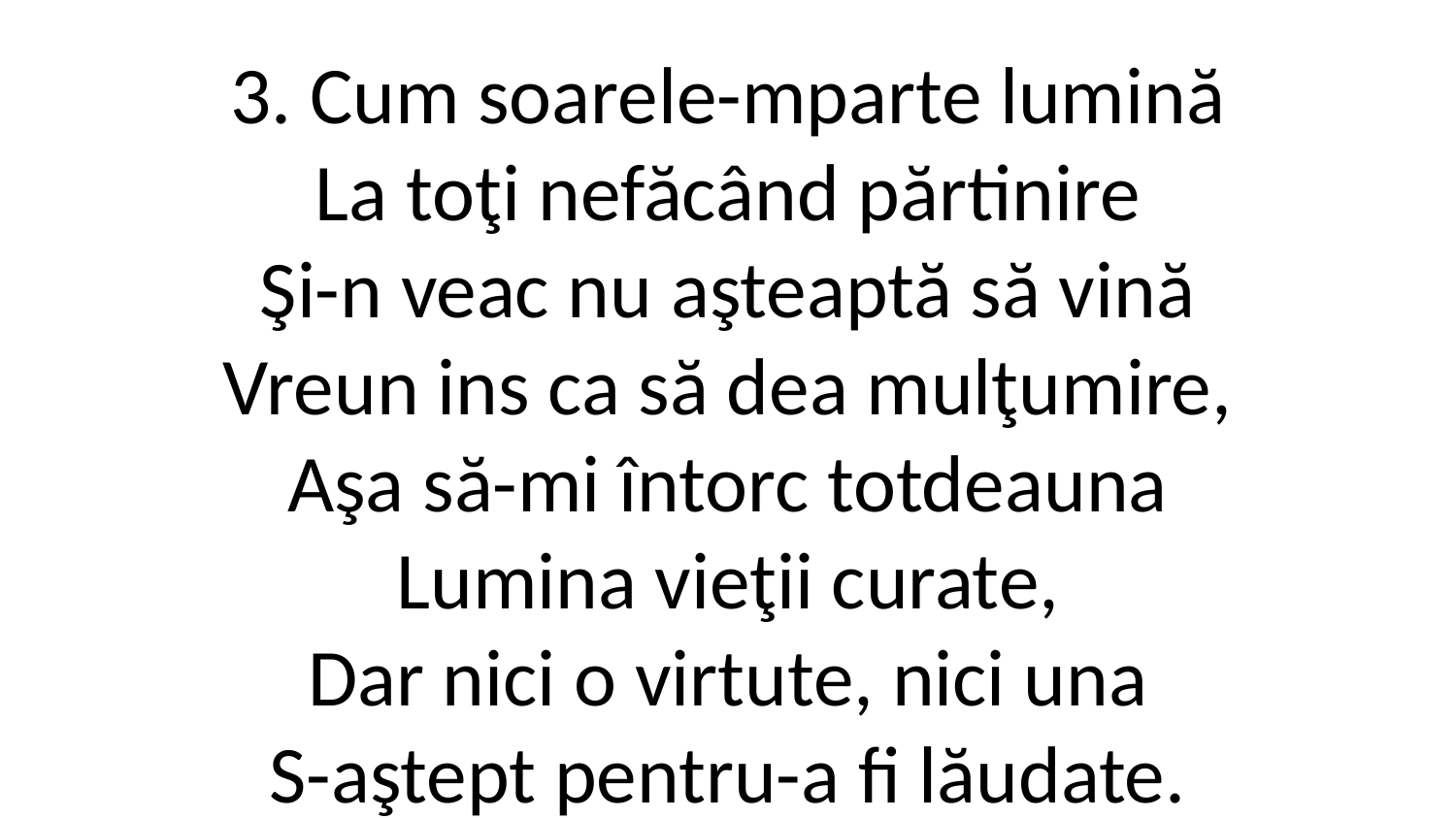

3. Cum soarele-mparte lumină
La toţi nefăcând părtinire
Şi-n veac nu aşteaptă să vină
Vreun ins ca să dea mulţumire,
Aşa să-mi întorc totdeauna
Lumina vieţii curate,
Dar nici o virtute, nici una
S-aştept pentru-a fi lăudate.